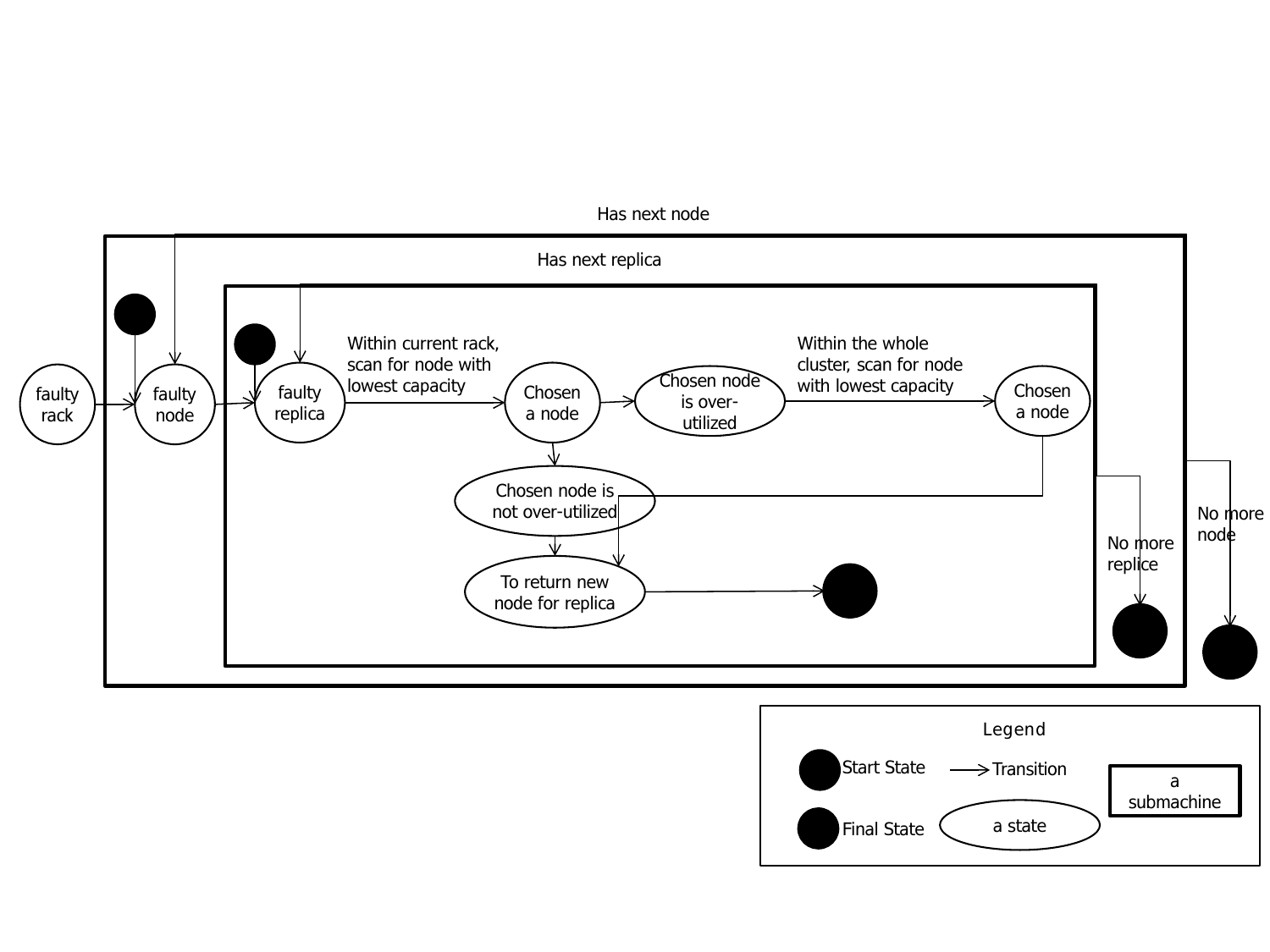

Has next node

Has next replica

Within current rack, scan for node with lowest capacity
Within the whole cluster, scan for node with lowest capacity
faulty replica
Chosen a node
faulty rack
faulty node
Chosen node is over-utilized
Chosen a node
Chosen node is not over-utilized
No more node
No more replice
To return new node for replica

Legend

Start State
Transition
a submachine
a state

Final State